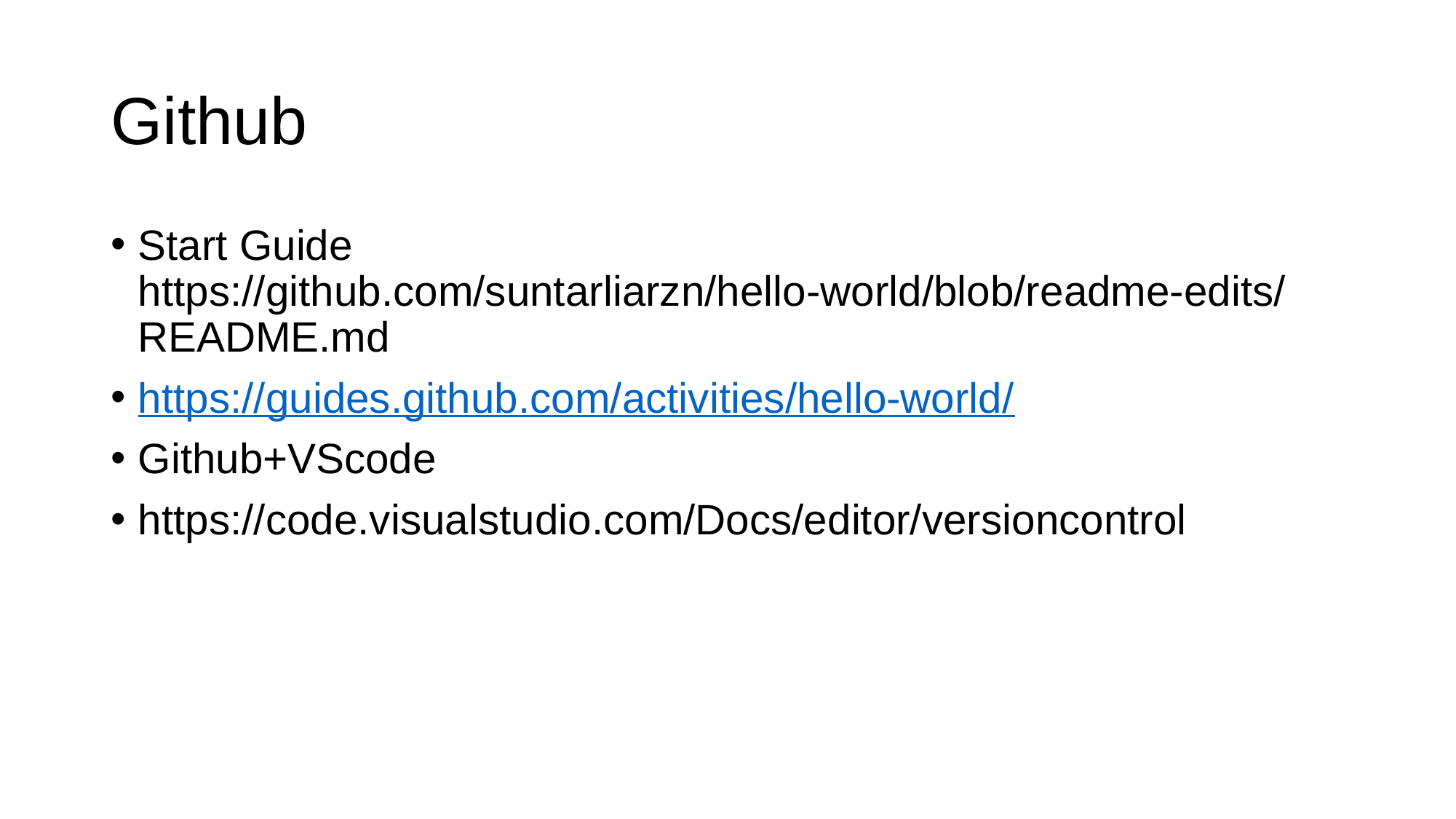

# Github
Start Guide
https://github.com/suntarliarzn/hello-world/blob/readme-edits/README.md
https://guides.github.com/activities/hello-world/
Github+VScode
https://code.visualstudio.com/Docs/editor/versioncontrol